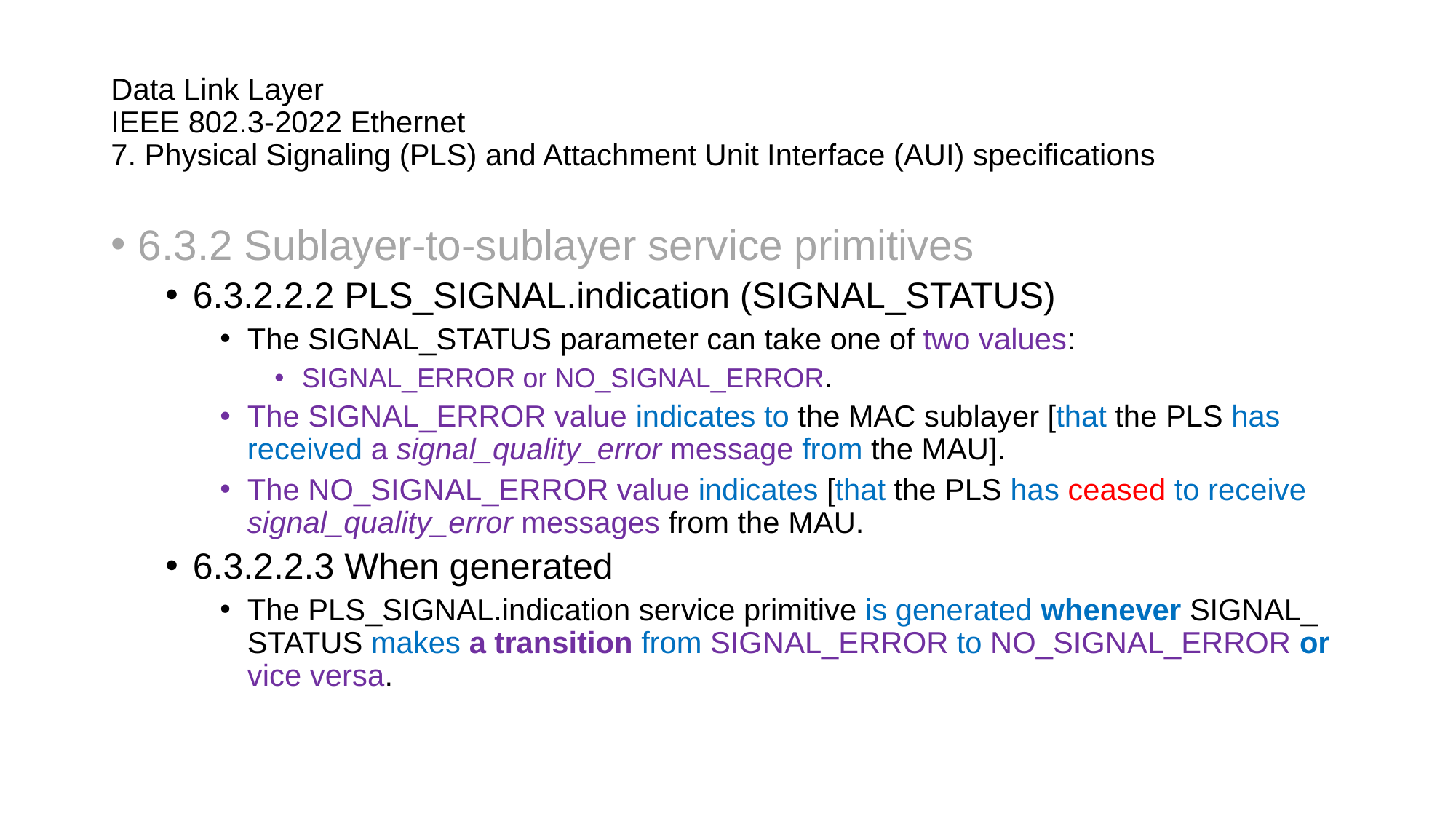

# Data Link Layer IEEE 802.3-2022 Ethernet 7. Physical Signaling (PLS) and Attachment Unit Interface (AUI) specifications
6.3.2 Sublayer-to-sublayer service primitives
6.3.2.2.2 PLS_SIGNAL.indication (SIGNAL_STATUS)
The SIGNAL_STATUS parameter can take one of two values:
SIGNAL_ERROR or NO_SIGNAL_ERROR.
The SIGNAL_ERROR value indicates to the MAC sublayer [that the PLS has received a signal_quality_error message from the MAU].
The NO_SIGNAL_ERROR value indicates [that the PLS has ceased to receive signal_quality_error messages from the MAU.
6.3.2.2.3 When generated
The PLS_SIGNAL.indication service primitive is generated whenever SIGNAL_ STATUS makes a transition from SIGNAL_ERROR to NO_SIGNAL_ERROR or vice versa.